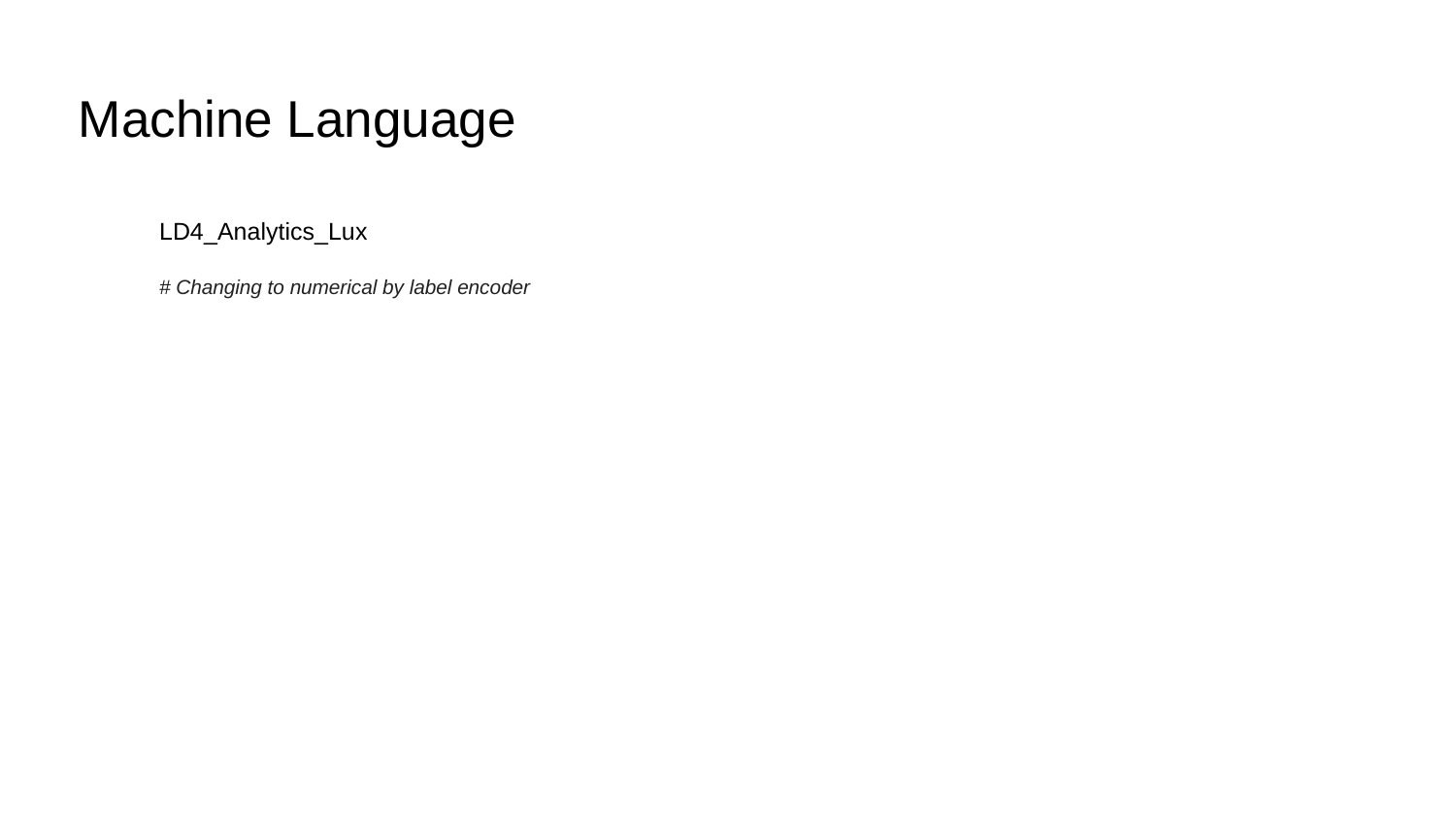

# Machine Language
LD4_Analytics_Lux

# Changing to numerical by label encoder